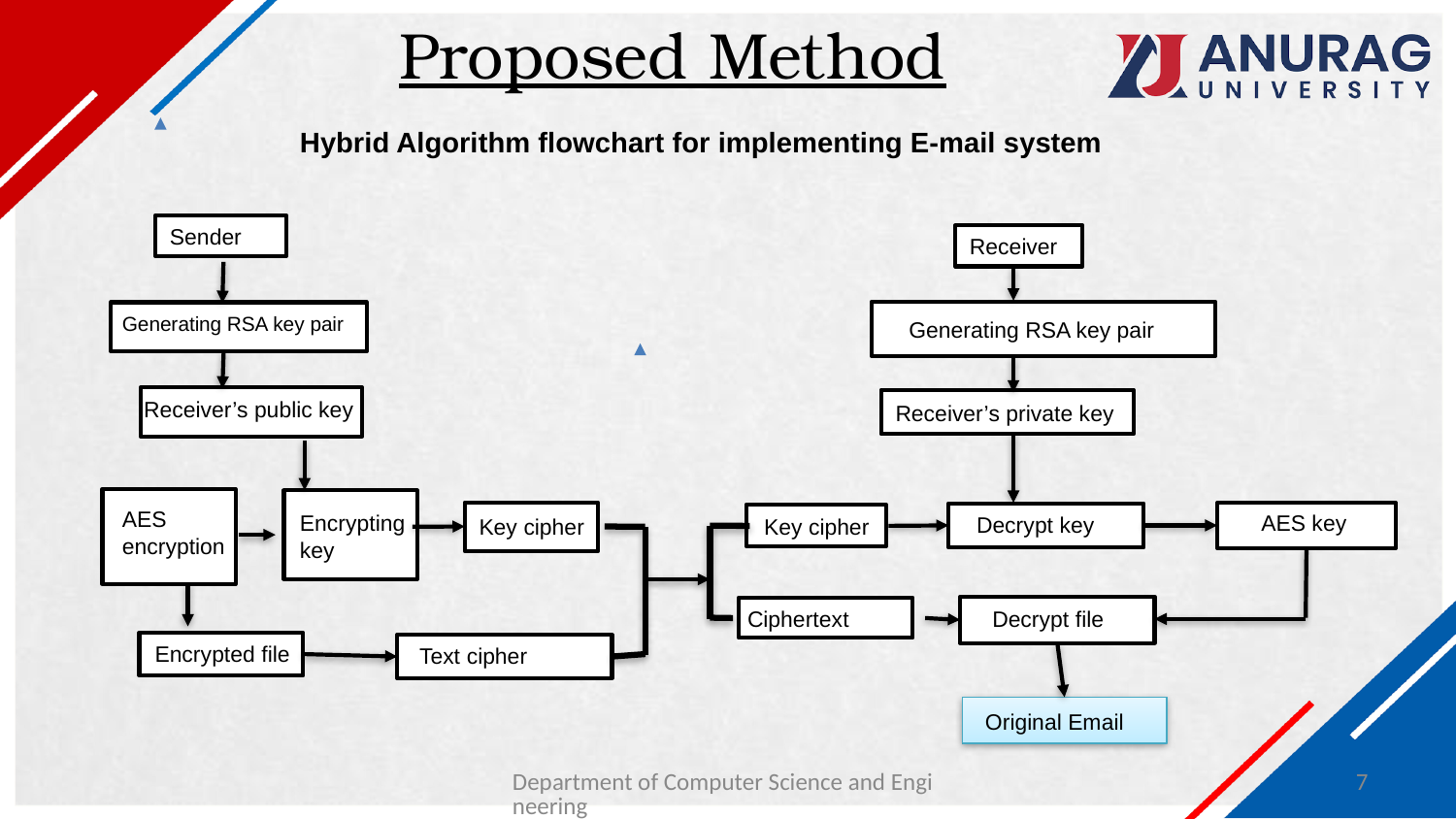

# Proposed Method
Hybrid Algorithm flowchart for implementing E-mail system
Sender
Receiver

Generating RSA key pair
Generating RSA key pair

Receiver’s public key

Receiver’s private key

AES
encryption
Encrypting key

AES key

Decrypt key

Key cipher
Key cipher

Ciphertext

Decrypt file

Encrypted file

Text cipher

Original Email

Department of Computer Science and Engineering
7